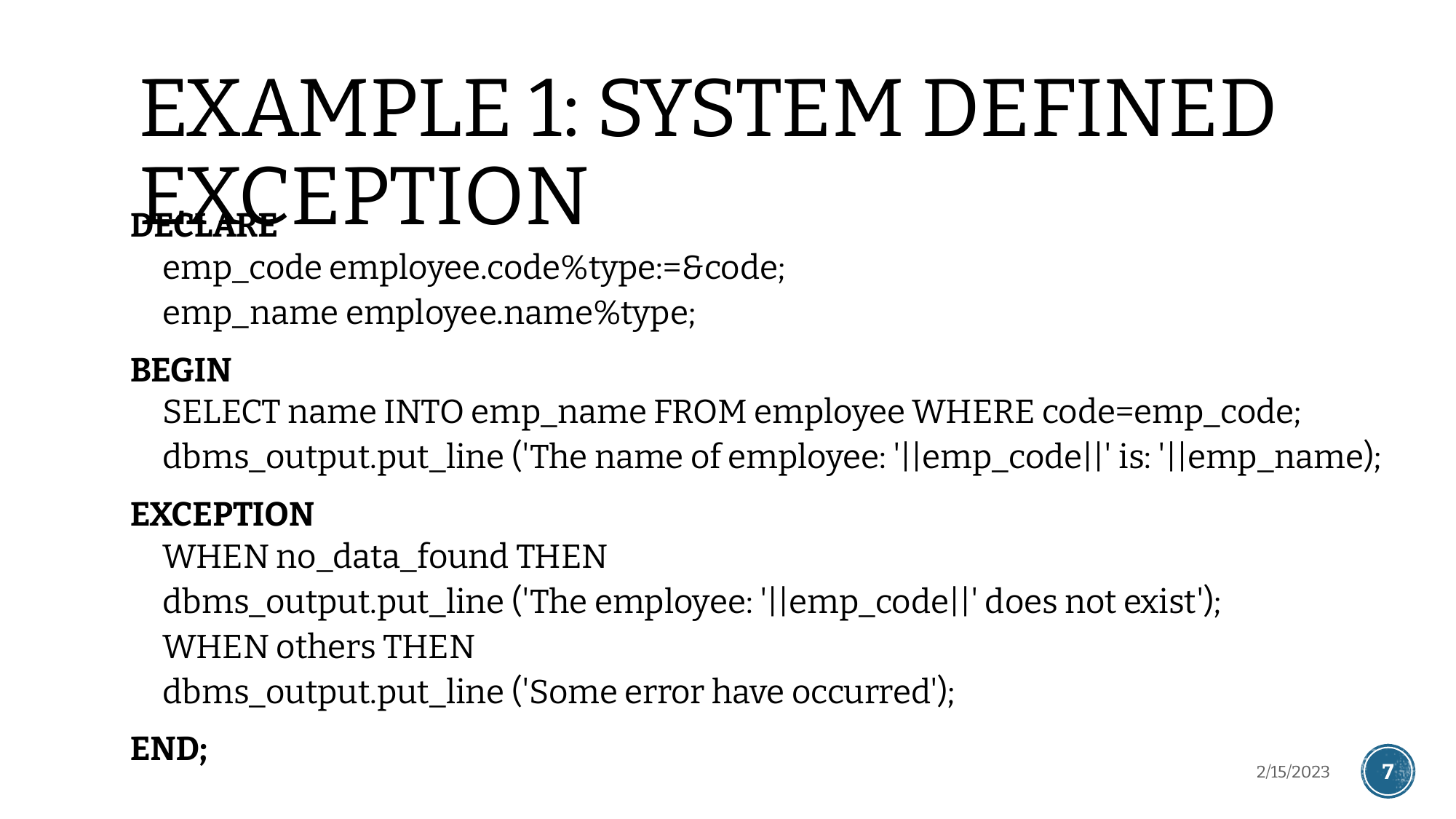

# EXAMPLE 1: SYSTEM DEFINED EXCEPTION
DECLARE
emp_code employee.code%type:=&code;
emp_name employee.name%type;
BEGIN
SELECT name INTO emp_name FROM employee WHERE code=emp_code;
dbms_output.put_line ('The name of employee: '||emp_code||' is: '||emp_name);
EXCEPTION
WHEN no_data_found THEN
dbms_output.put_line ('The employee: '||emp_code||' does not exist');
WHEN others THEN
dbms_output.put_line ('Some error have occurred');
END;
2/15/2023
7